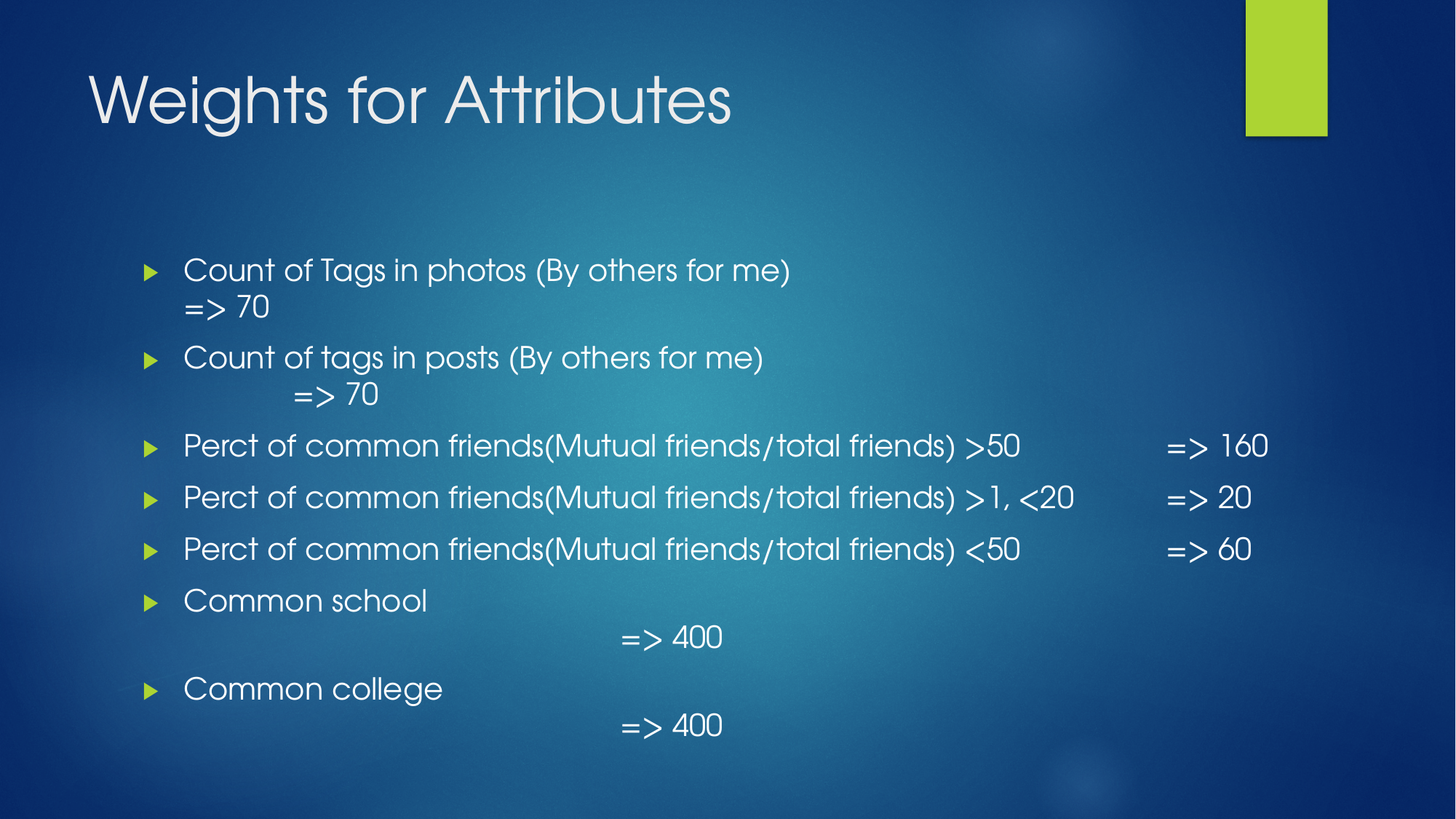

# Weights for Attributes
Count of Tags in photos (By others for me) 						=> 70
Count of tags in posts (By others for me) 							=> 70
Perct of common friends(Mutual friends/total friends) >50 		=> 160
Perct of common friends(Mutual friends/total friends) >1, <20    	=> 20
Perct of common friends(Mutual friends/total friends) <50          	=> 60
Common school 													=> 400
Common college 													=> 400